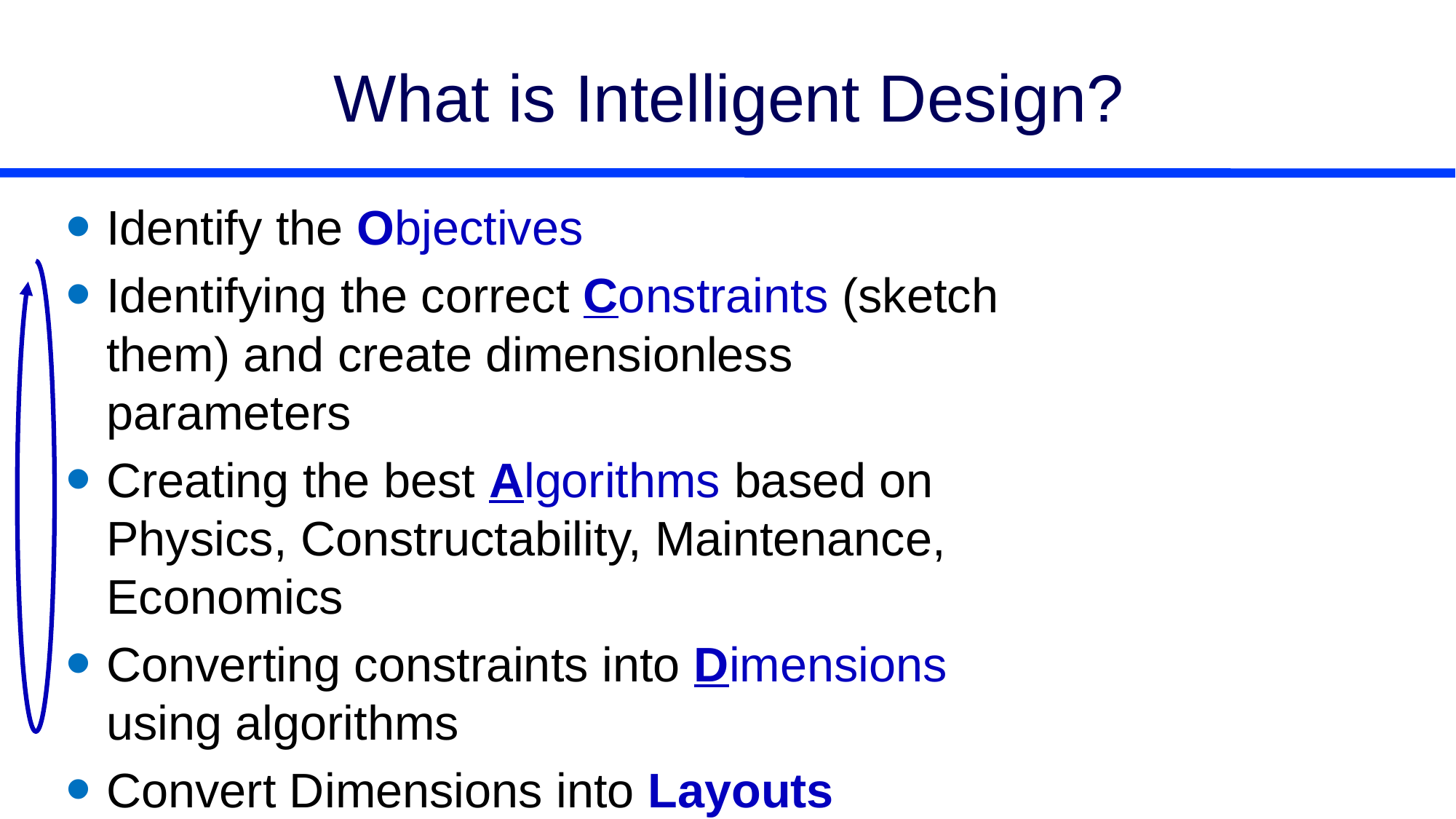

# What is Intelligent Design?
Identify the Objectives
Identifying the correct Constraints (sketch them) and create dimensionless parameters
Creating the best Algorithms based on Physics, Constructability, Maintenance, Economics
Converting constraints into Dimensions using algorithms
Convert Dimensions into Layouts